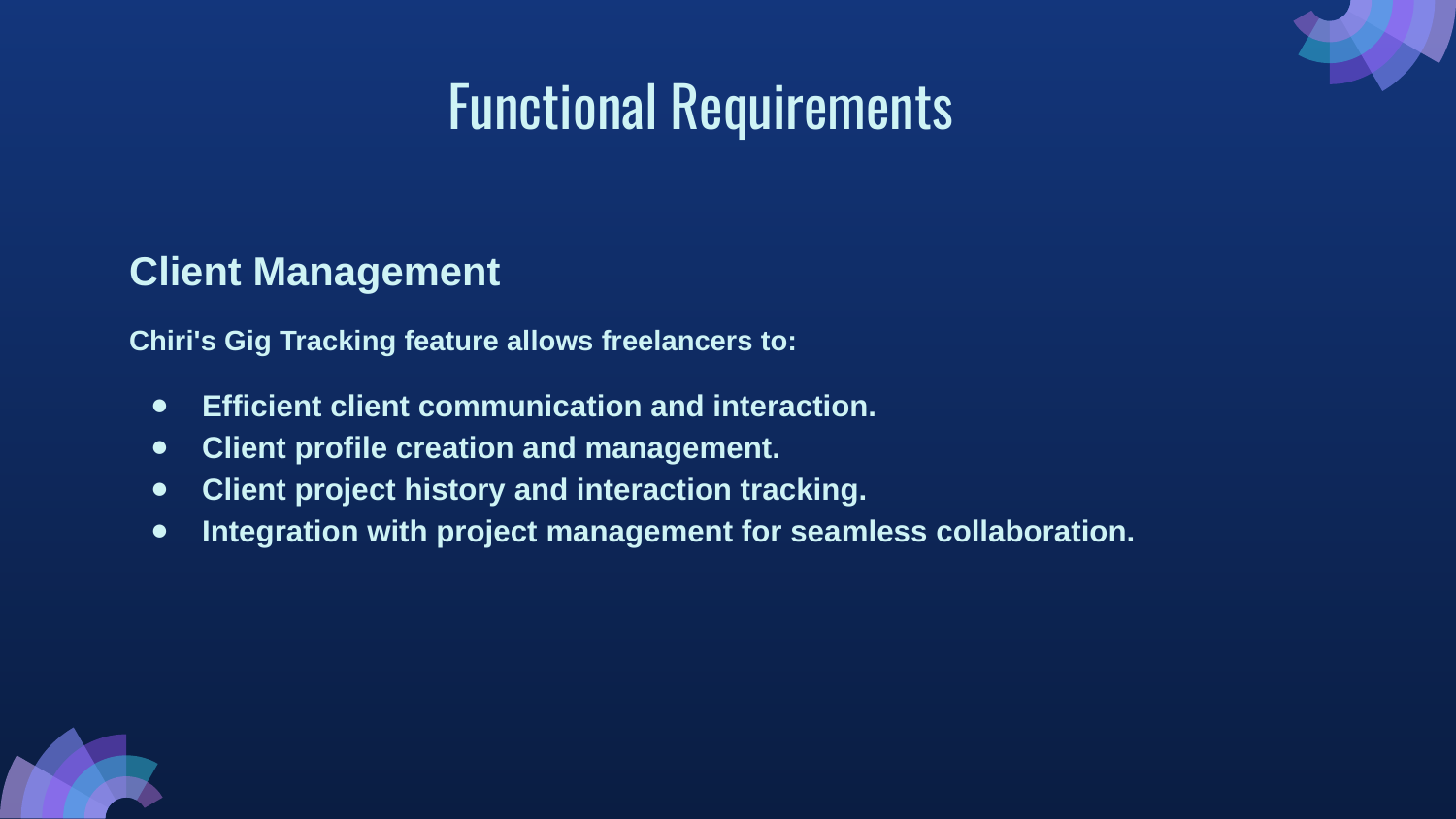

Functional Requirements
Client Management
Chiri's Gig Tracking feature allows freelancers to:
Efficient client communication and interaction.
Client profile creation and management.
Client project history and interaction tracking.
Integration with project management for seamless collaboration.